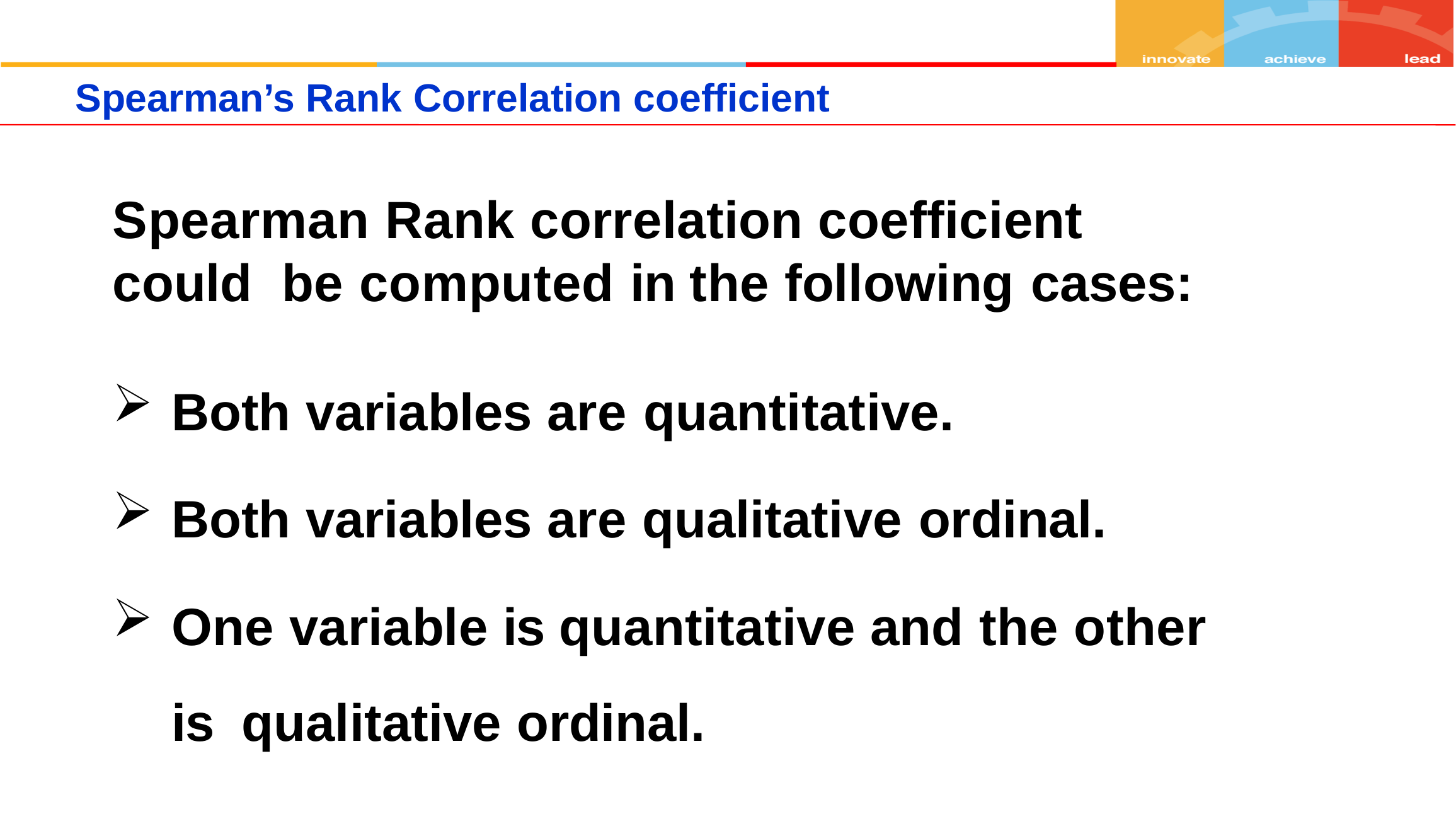

#
Spearman’s Rank Correlation coefficient

Spearman Rank correlation coefficient could  be computed in the following cases:

Both variables are quantitative.
Both variables are qualitative ordinal.
One variable is quantitative and the other is  qualitative ordinal.
|